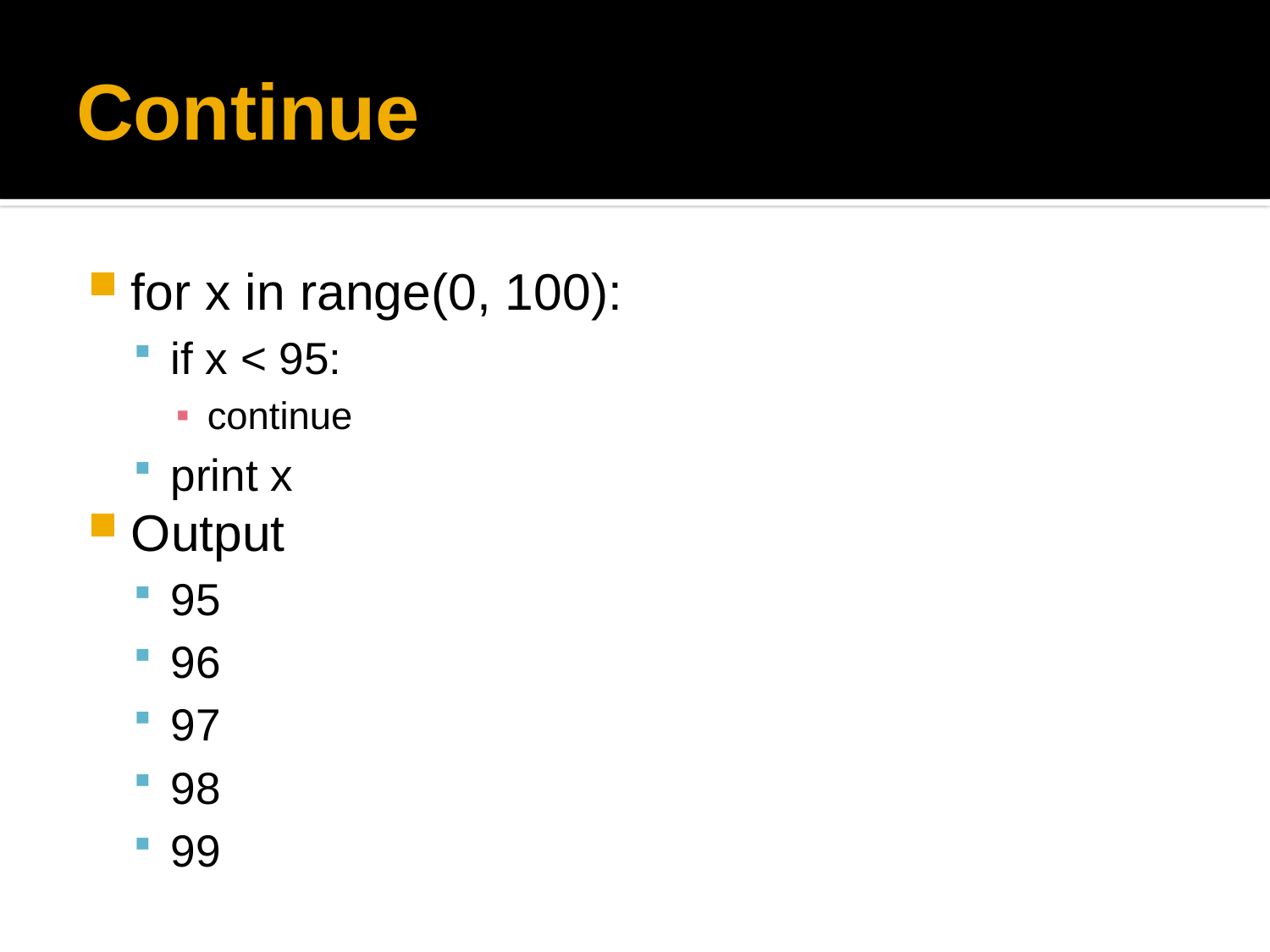

# Continue
for x in range(0, 100):
if x < 95:
continue
print x
Output
95
96
97
98
99